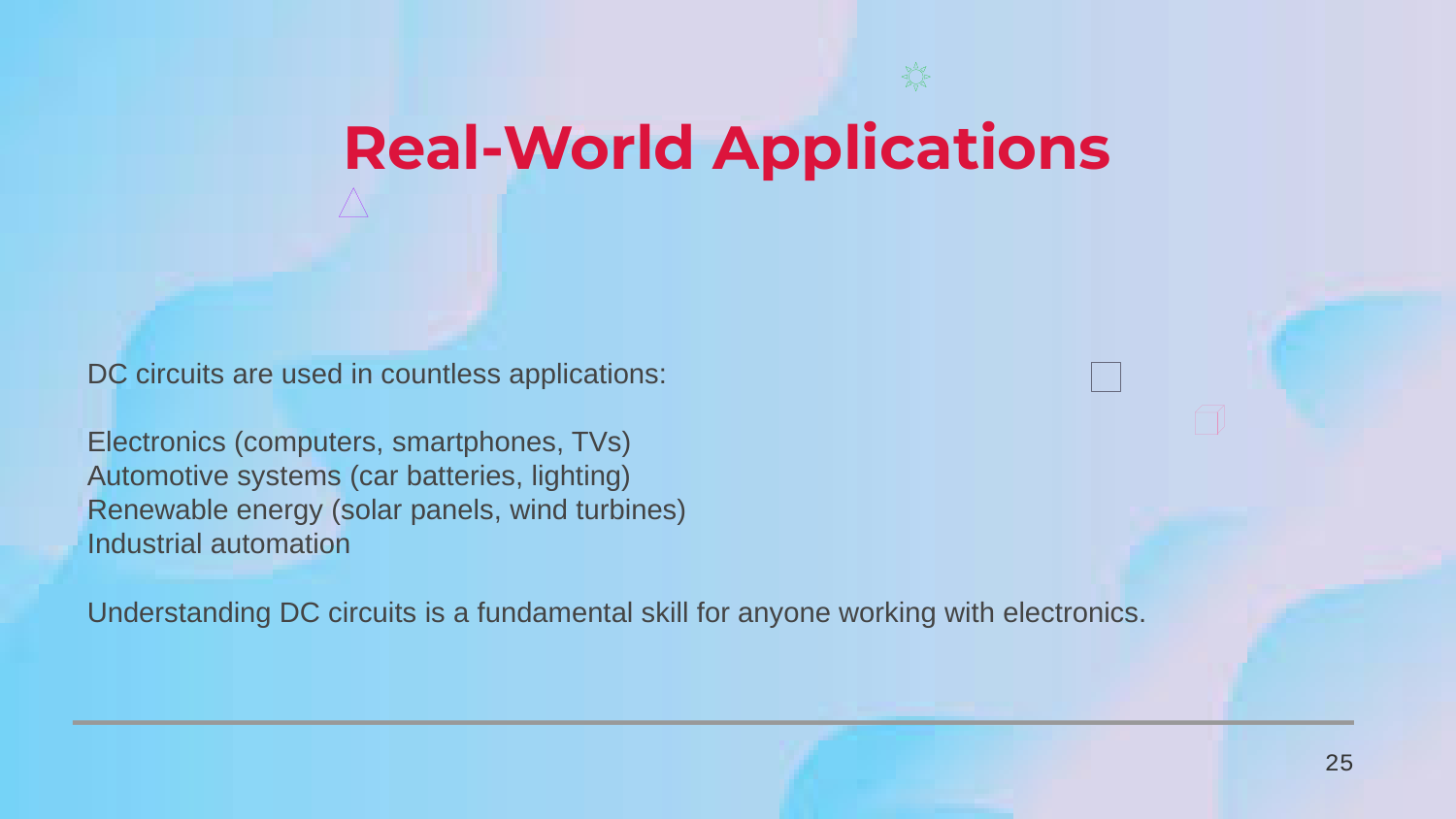

Real-World Applications

DC circuits are used in countless applications:

Electronics (computers, smartphones, TVs)
Automotive systems (car batteries, lighting)
Renewable energy (solar panels, wind turbines)
Industrial automation

Understanding DC circuits is a fundamental skill for anyone working with electronics.

25